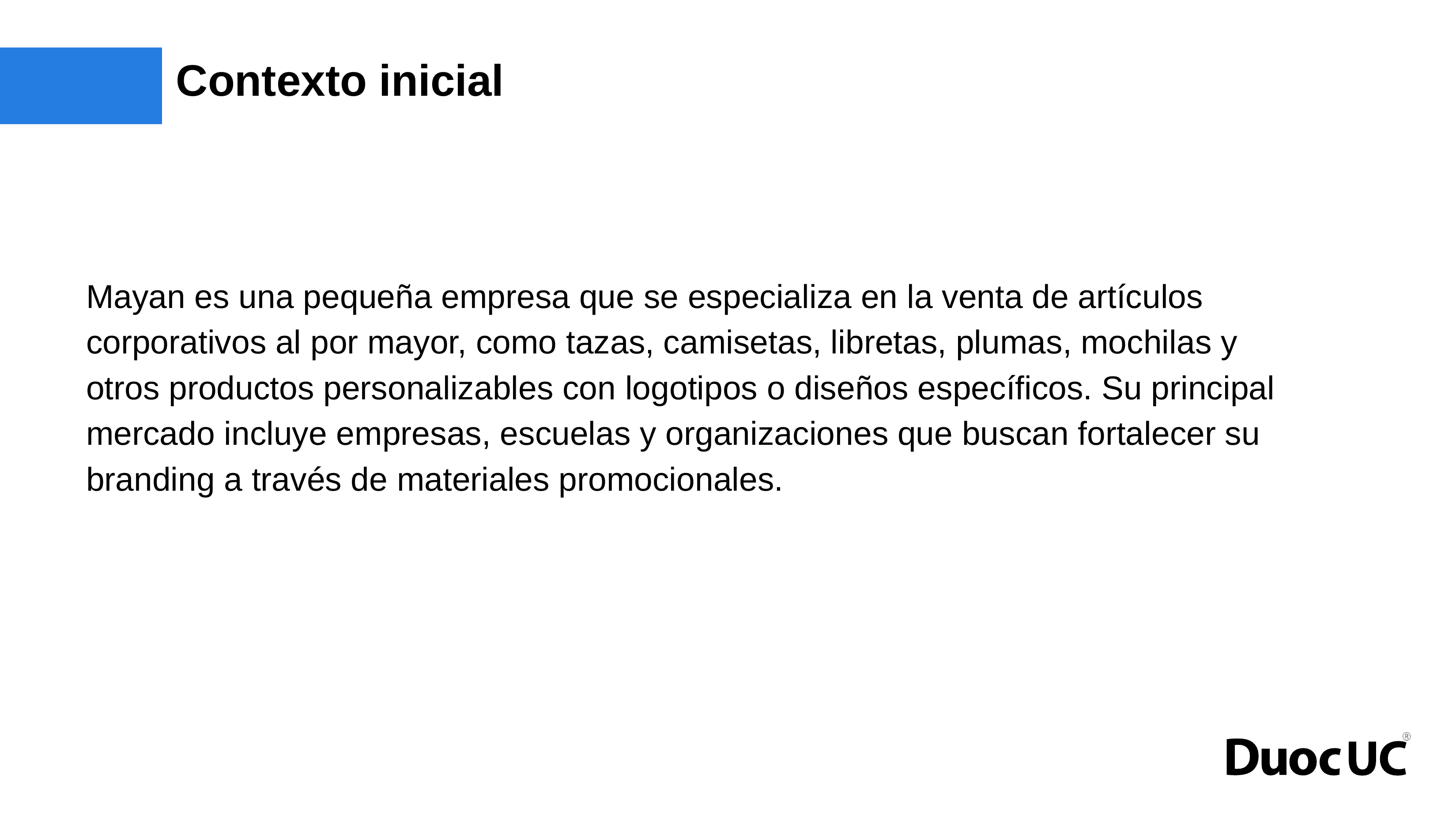

# Contexto inicial

Mayan es una pequeña empresa que se especializa en la venta de artículos corporativos al por mayor, como tazas, camisetas, libretas, plumas, mochilas y otros productos personalizables con logotipos o diseños específicos. Su principal mercado incluye empresas, escuelas y organizaciones que buscan fortalecer su branding a través de materiales promocionales.